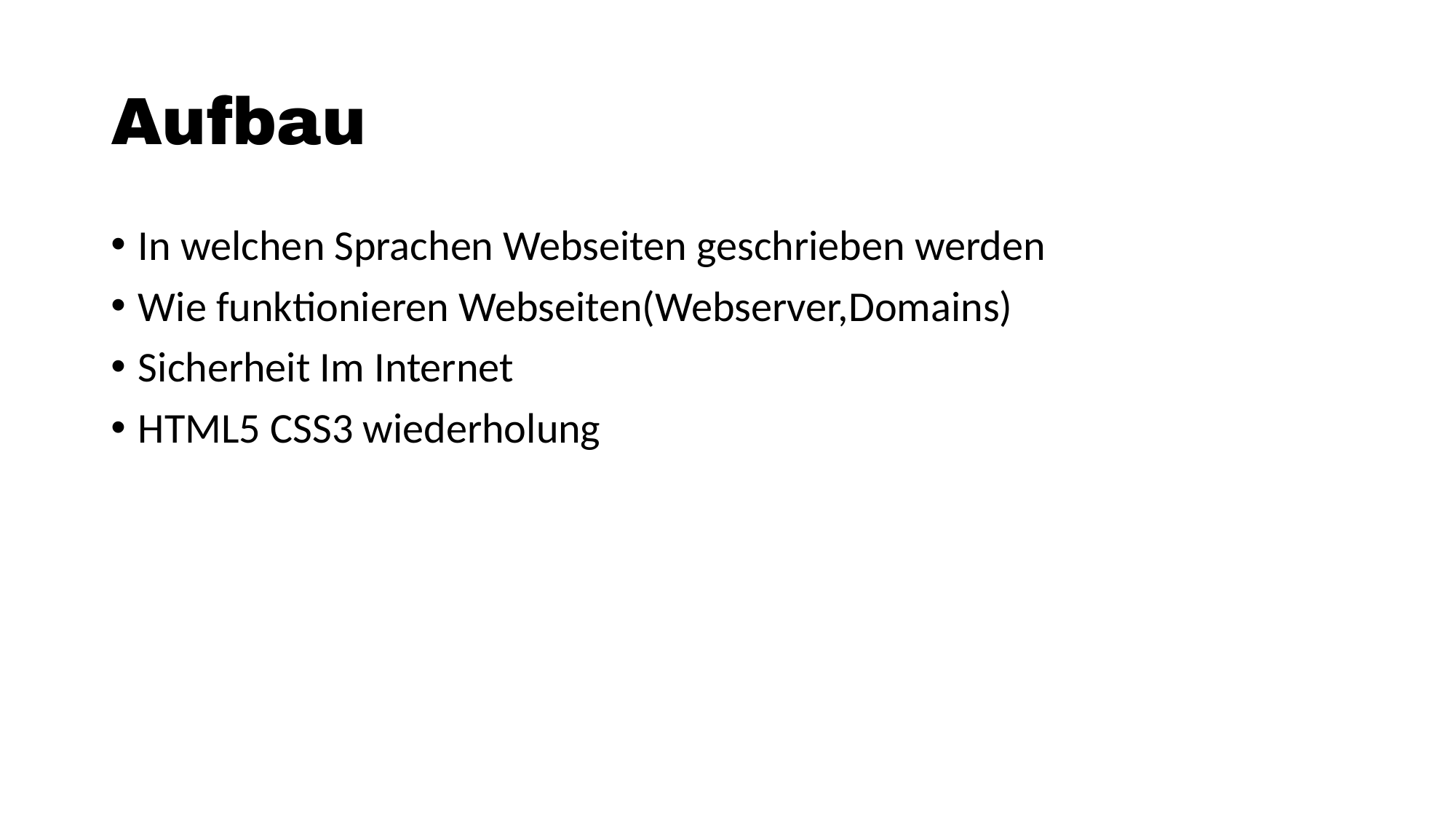

# Aufbau
In welchen Sprachen Webseiten geschrieben werden
Wie funktionieren Webseiten(Webserver,Domains)
Sicherheit Im Internet
HTML5 CSS3 wiederholung